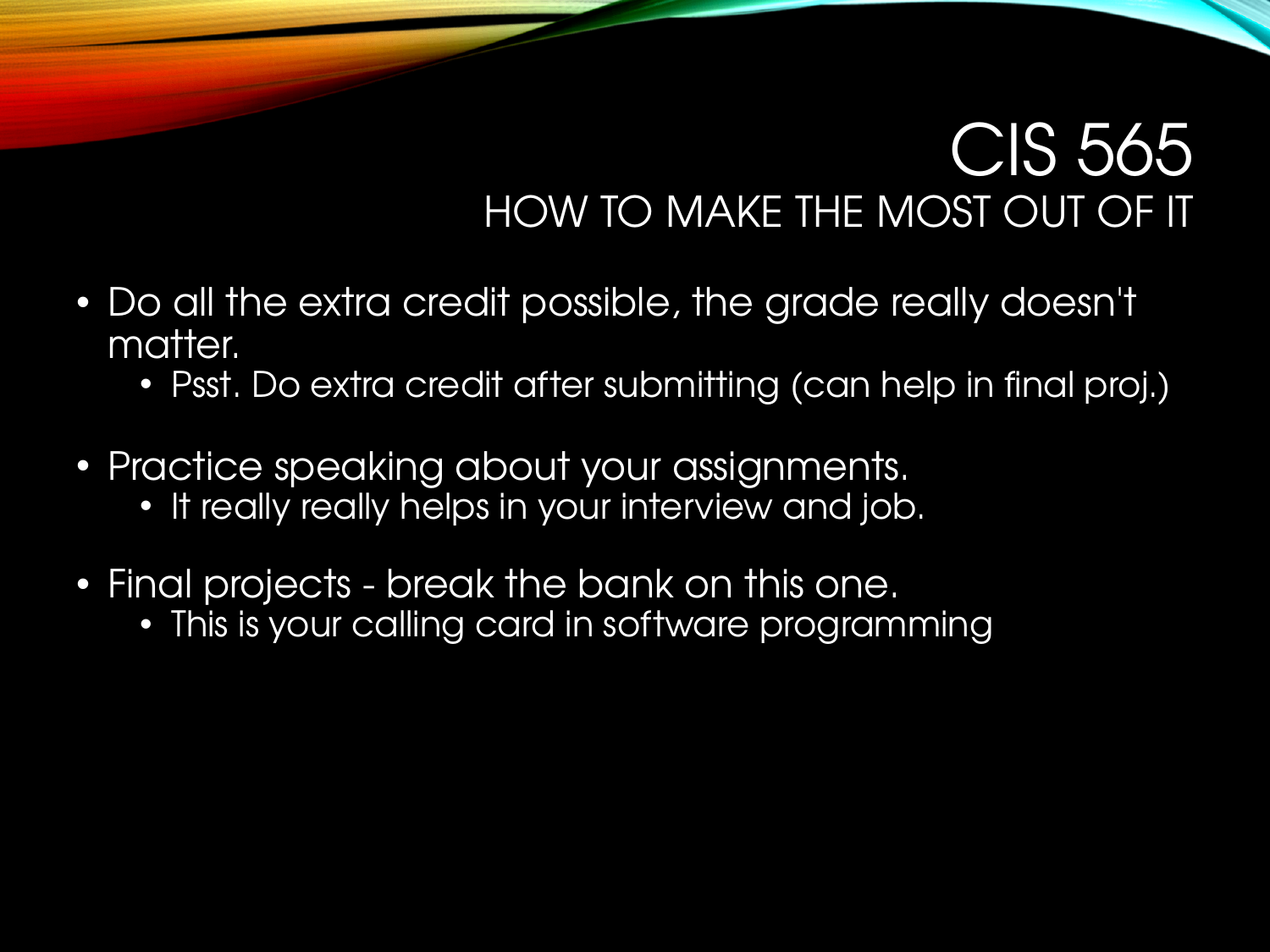

# CIS 565 How to make the most out of it
Do all the extra credit possible, the grade really doesn't matter.
Psst. Do extra credit after submitting (can help in final proj.)

Practice speaking about your assignments.
It really really helps in your interview and job.

Final projects - break the bank on this one.
This is your calling card in software programming